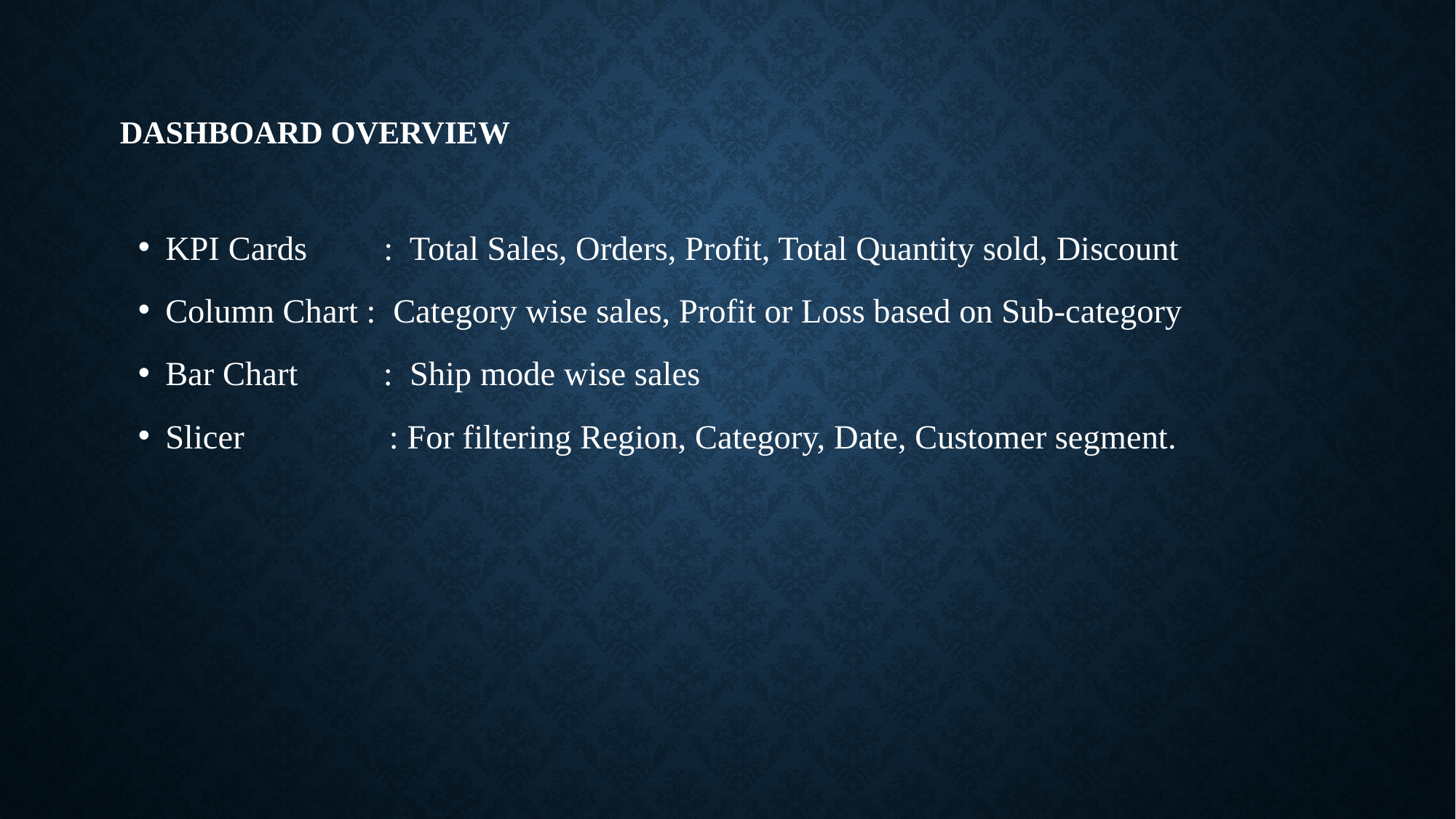

# Dashboard overview
KPI Cards         :  Total Sales, Orders, Profit, Total Quantity sold, Discount
Column Chart :  Category wise sales, Profit or Loss based on Sub-category
Bar Chart          :  Ship mode wise sales
Slicer                 : For filtering Region, Category, Date, Customer segment.